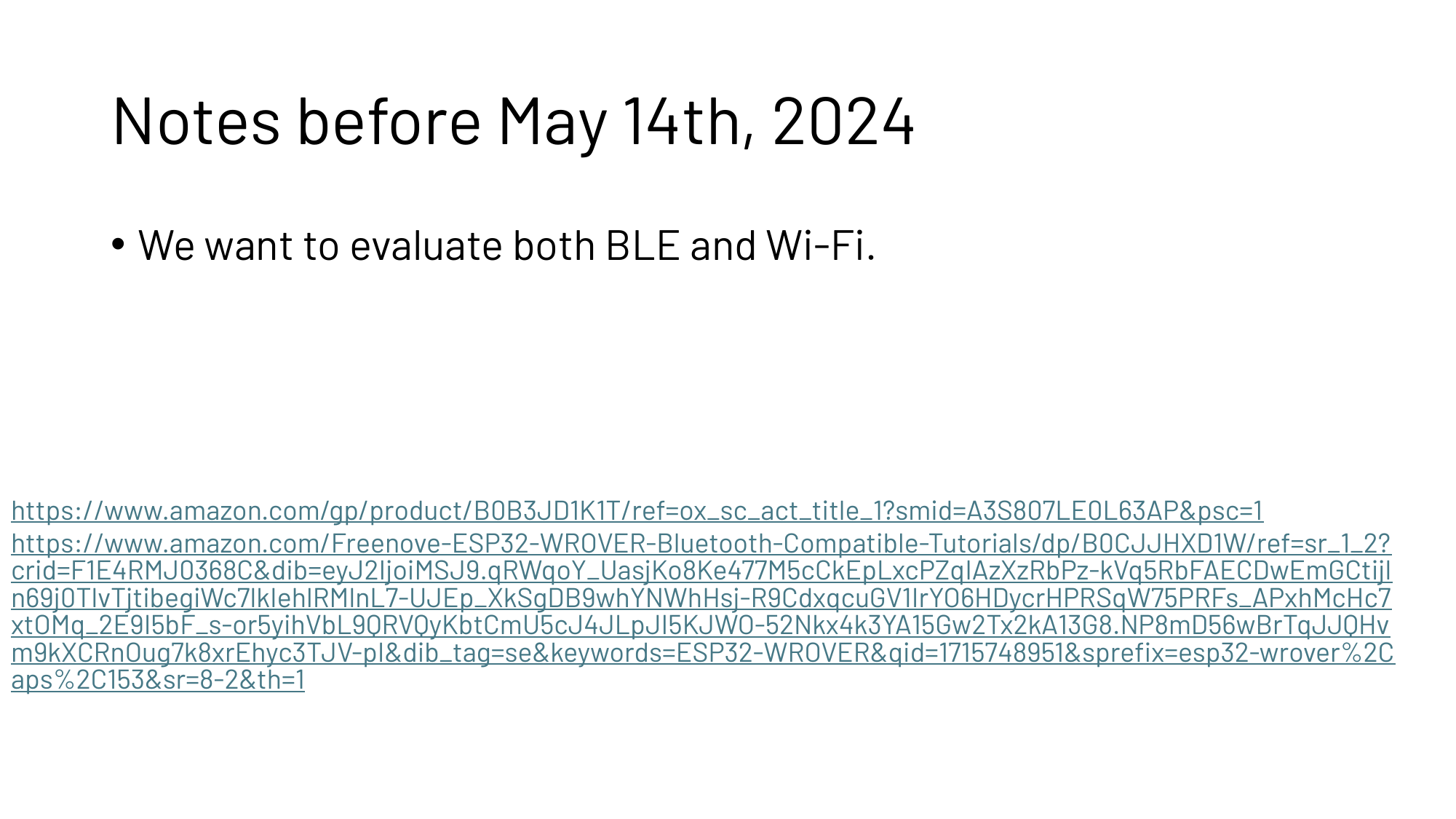

# Notes before May 14th, 2024
We want to evaluate both BLE and Wi-Fi.
https://www.amazon.com/gp/product/B0B3JD1K1T/ref=ox_sc_act_title_1?smid=A3S807LE0L63AP&psc=1
https://www.amazon.com/Freenove-ESP32-WROVER-Bluetooth-Compatible-Tutorials/dp/B0CJJHXD1W/ref=sr_1_2?crid=F1E4RMJ0368C&dib=eyJ2IjoiMSJ9.qRWqoY_UasjKo8Ke477M5cCkEpLxcPZqIAzXzRbPz-kVq5RbFAECDwEmGCtijln69j0TlvTjtibegiWc7lkIehlRMlnL7-UJEp_XkSgDB9whYNWhHsj-R9CdxqcuGV1IrYO6HDycrHPRSqW75PRFs_APxhMcHc7xtOMq_2E9I5bF_s-or5yihVbL9QRVQyKbtCmU5cJ4JLpJI5KJWO-52Nkx4k3YA15Gw2Tx2kA13G8.NP8mD56wBrTqJJQHvm9kXCRnOug7k8xrEhyc3TJV-pI&dib_tag=se&keywords=ESP32-WROVER&qid=1715748951&sprefix=esp32-wrover%2Caps%2C153&sr=8-2&th=1